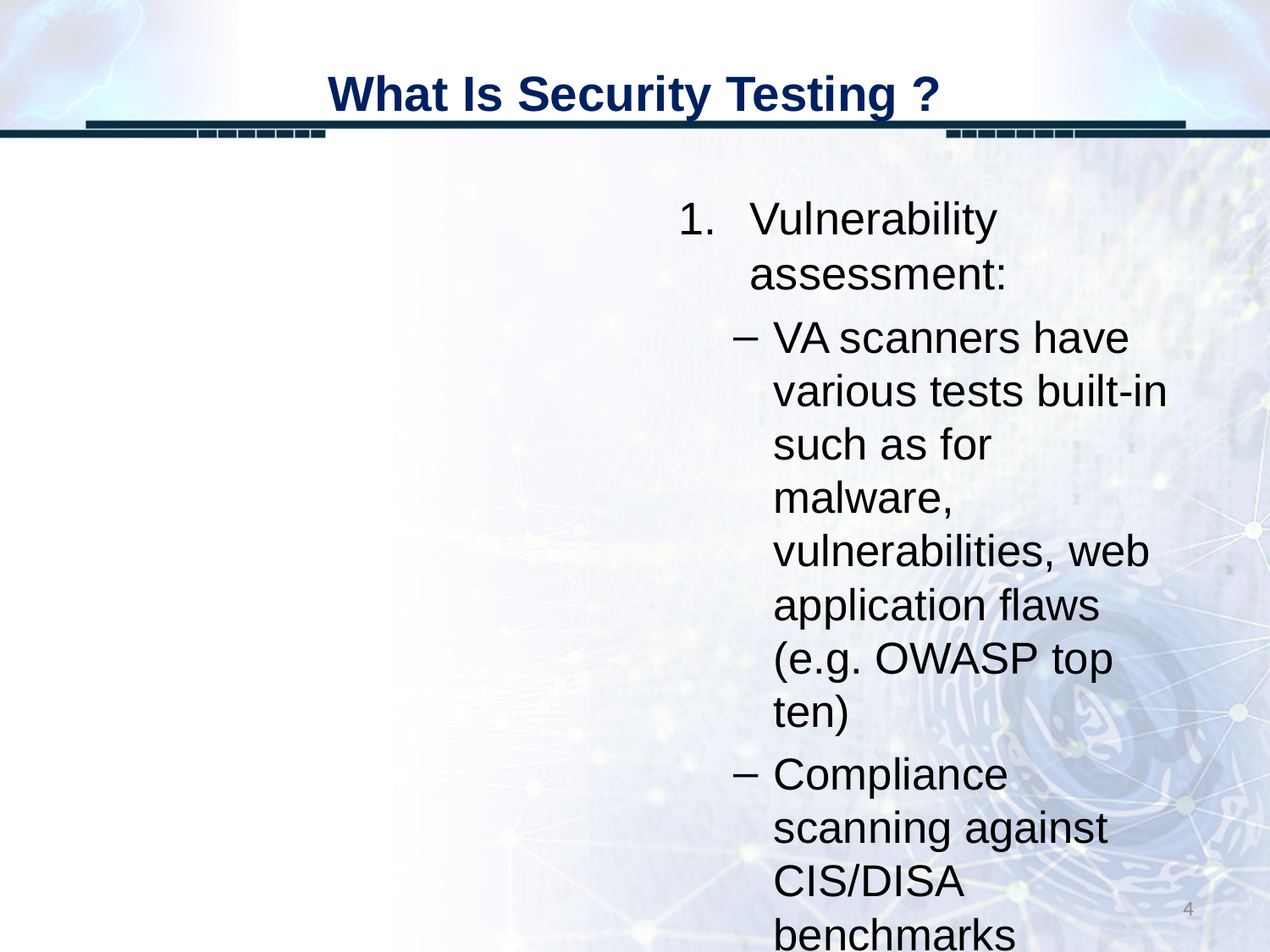

# What Is Security Testing ?
Vulnerability assessment:
VA scanners have various tests built-in such as for malware, vulnerabilities, web application flaws (e.g. OWASP top ten)
Compliance scanning against CIS/DISA benchmarks
4